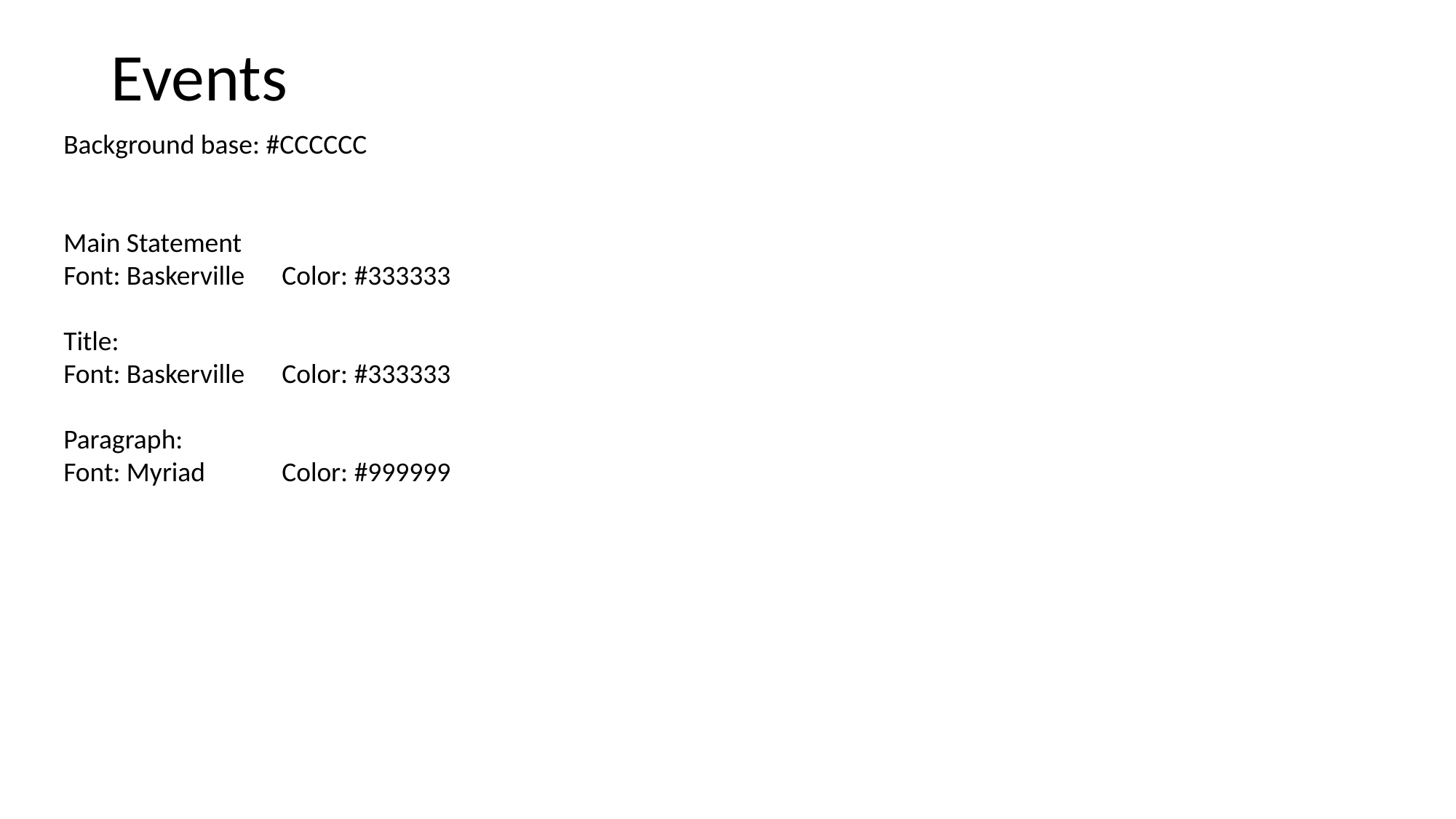

# Events
Background base: #CCCCCC

Main Statement
Font: Baskerville 	Color: #333333

Title:
Font: Baskerville	Color: #333333

Paragraph:
Font: Myriad 	Color: #999999